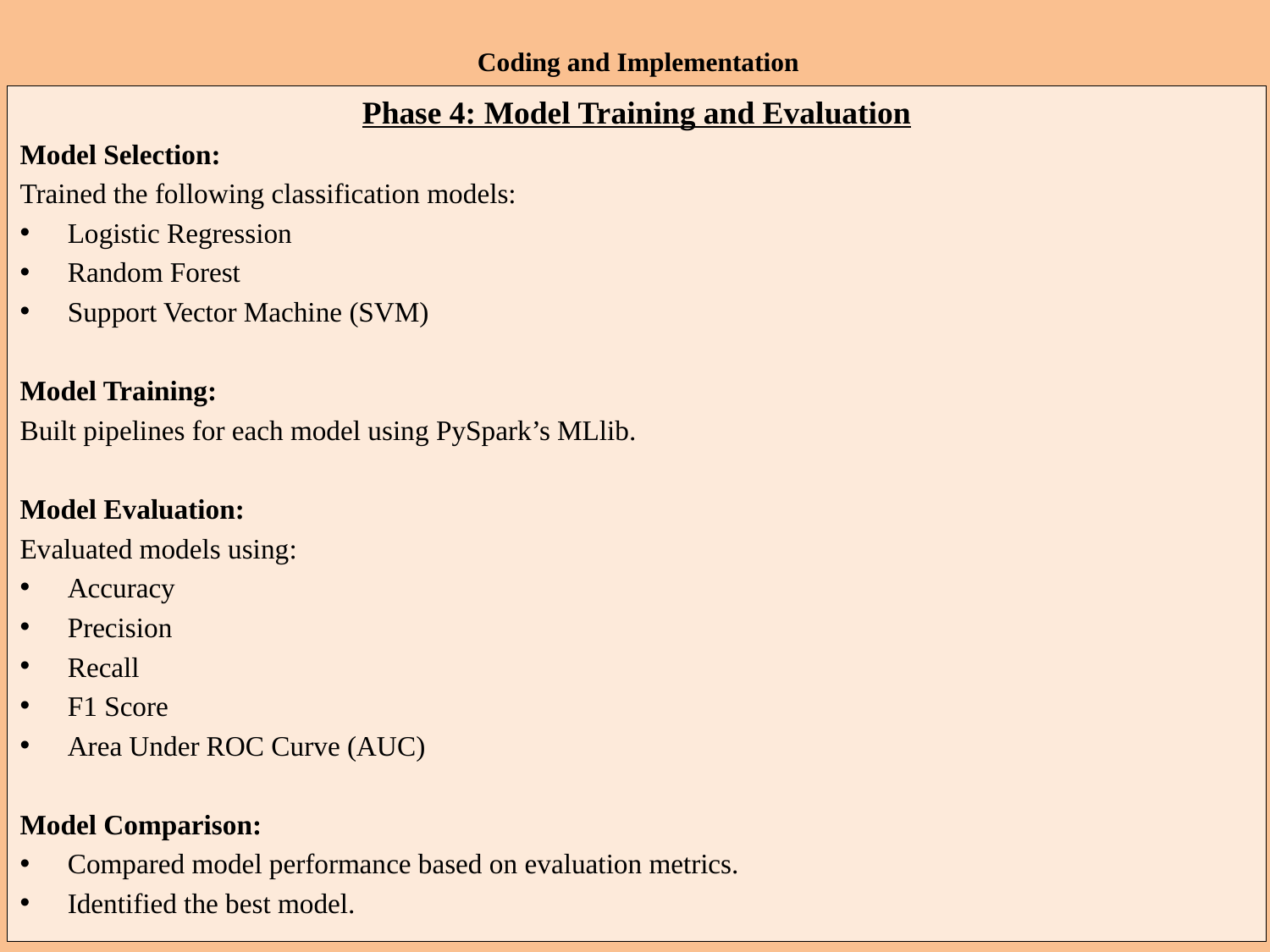

# Coding and Implementation
Phase 4: Model Training and Evaluation
Model Selection:
Trained the following classification models:
Logistic Regression
Random Forest
Support Vector Machine (SVM)

Model Training:
Built pipelines for each model using PySpark’s MLlib.

Model Evaluation:
Evaluated models using:
Accuracy
Precision
Recall
F1 Score
Area Under ROC Curve (AUC)

Model Comparison:
Compared model performance based on evaluation metrics.
Identified the best model.